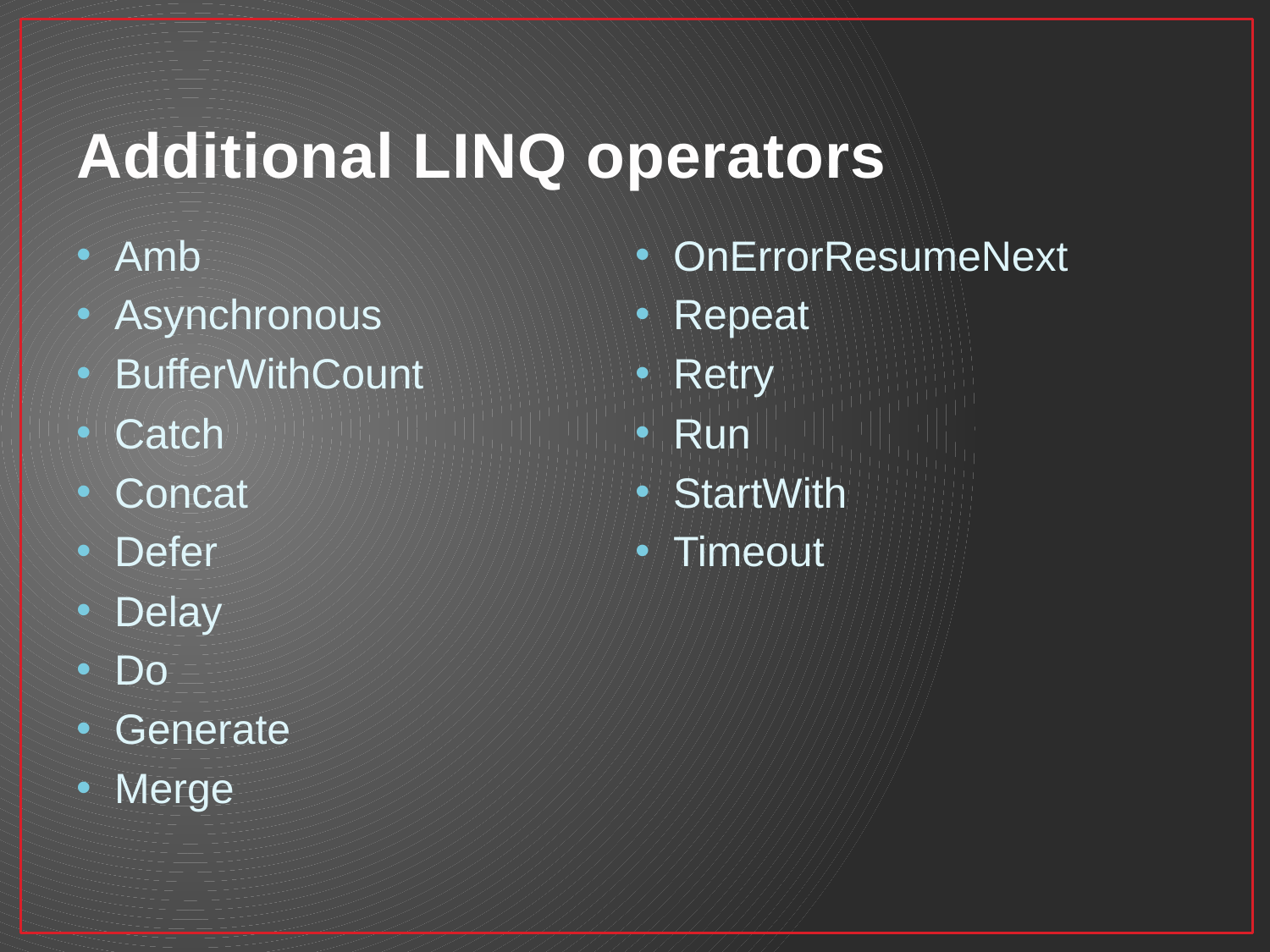

# Additional LINQ operators
Amb
Asynchronous
BufferWithCount
Catch
Concat
Defer
Delay
Do
Generate
Merge
OnErrorResumeNext
Repeat
Retry
Run
StartWith
Timeout